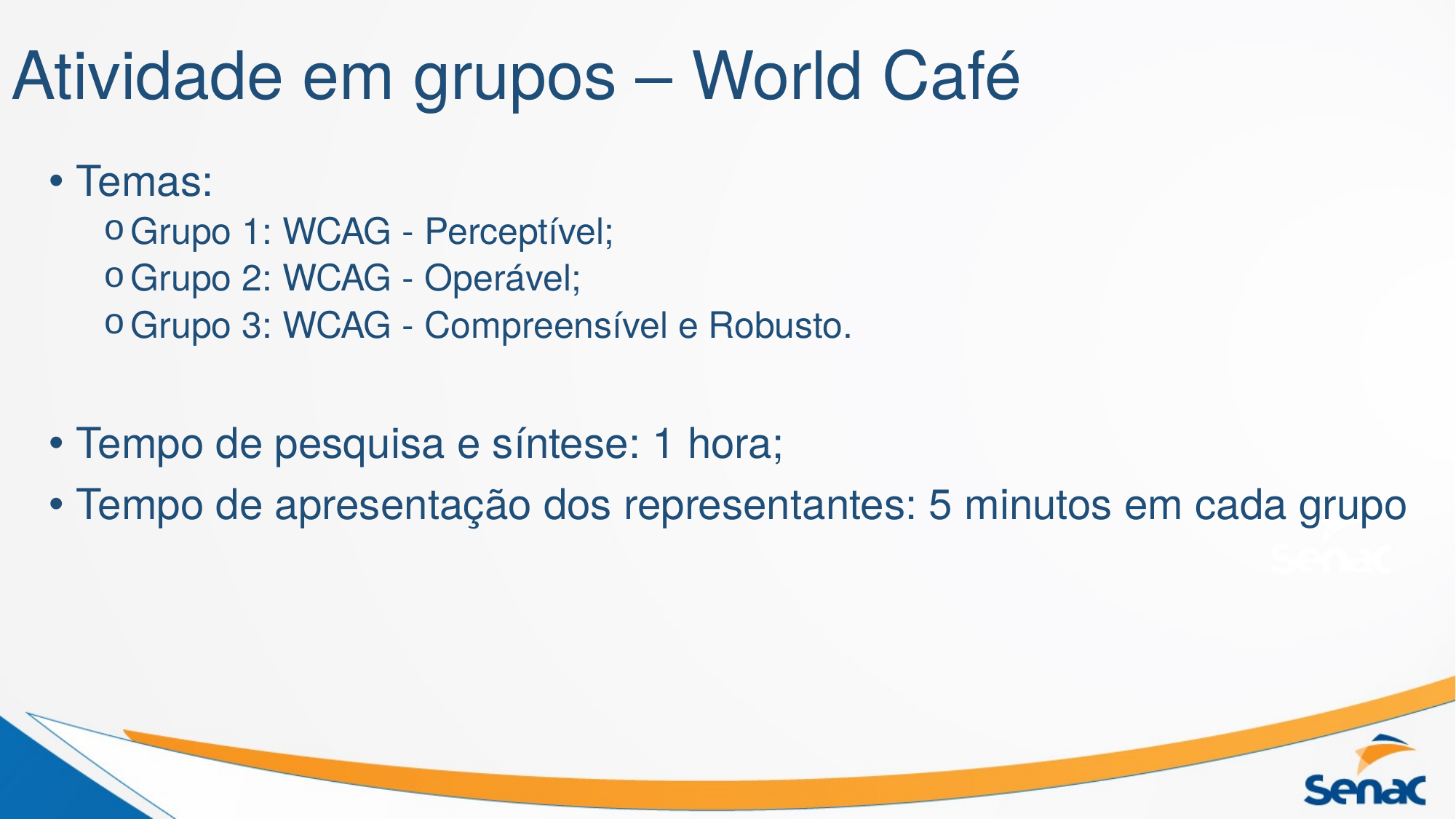

# Atividade em grupos – World Café​
Temas:
Grupo 1: WCAG - Perceptível;
Grupo 2: WCAG - Operável;
Grupo 3: WCAG - Compreensível e Robusto.

Tempo de pesquisa e síntese: 1 hora;
Tempo de apresentação dos representantes: 5 minutos em cada grupo